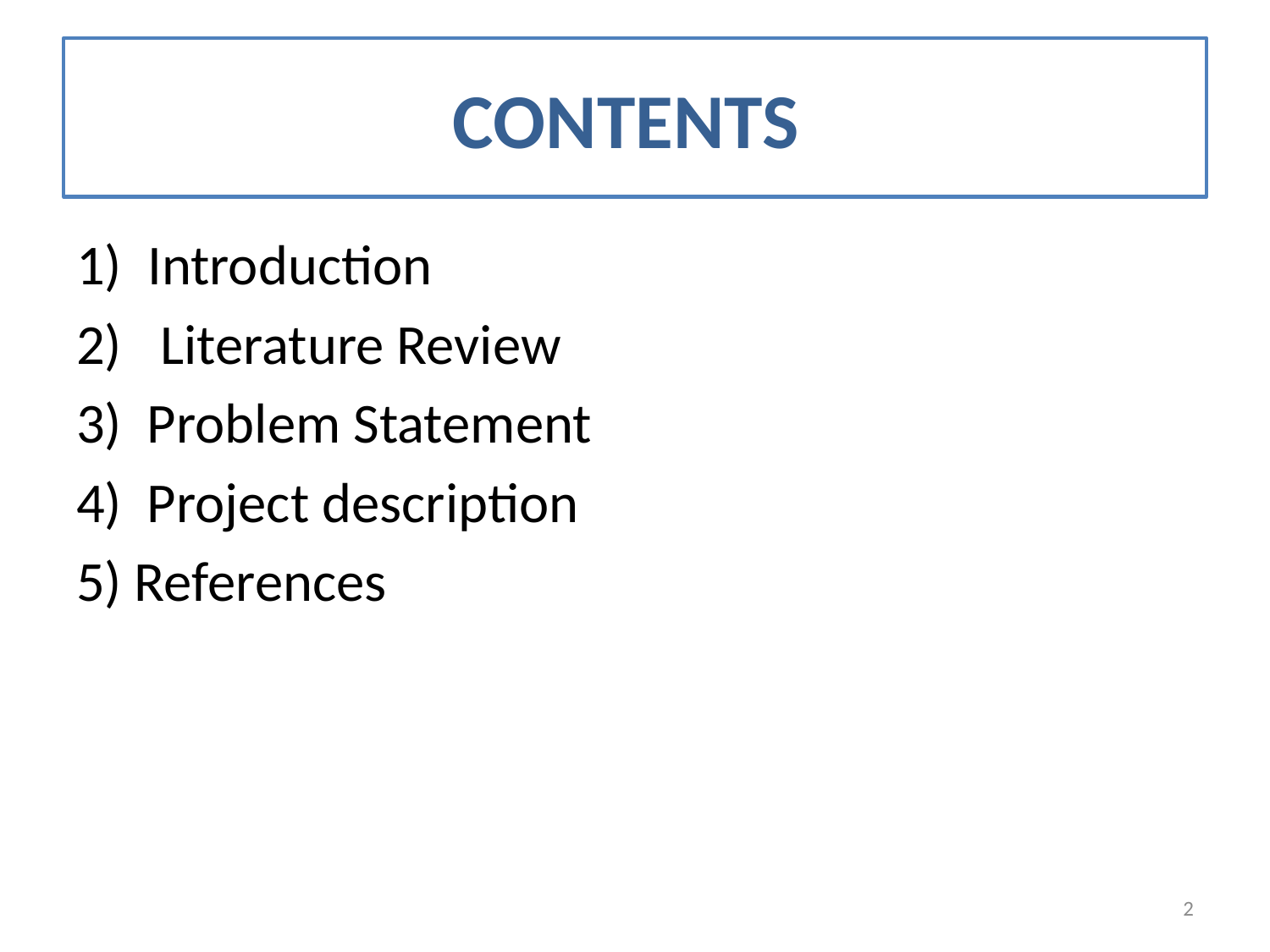

# CONTENTS
Introduction
 Literature Review
3)  Problem Statement
4)  Project description
5) References
2